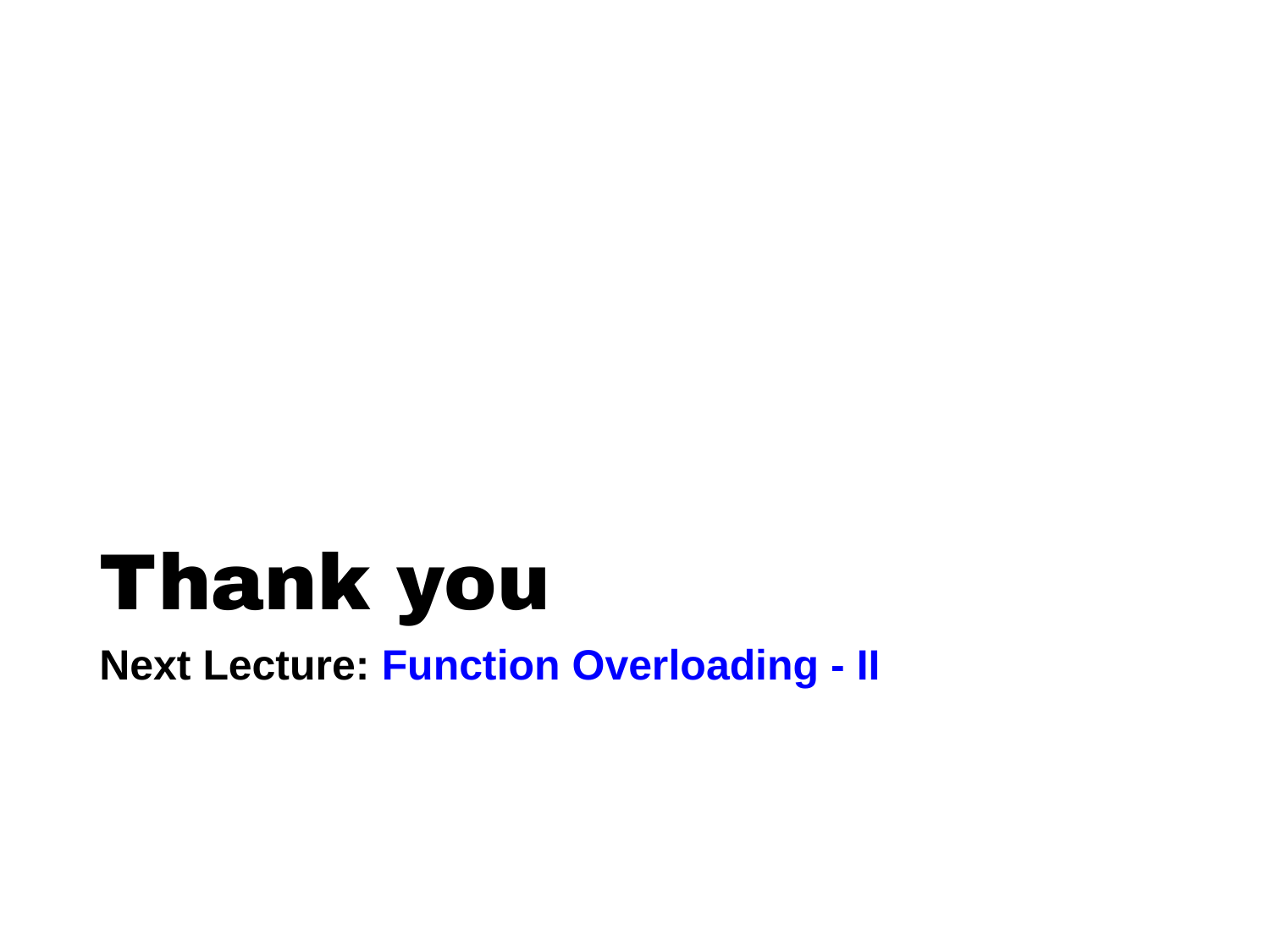

# Thank you
Next Lecture: Function Overloading - II